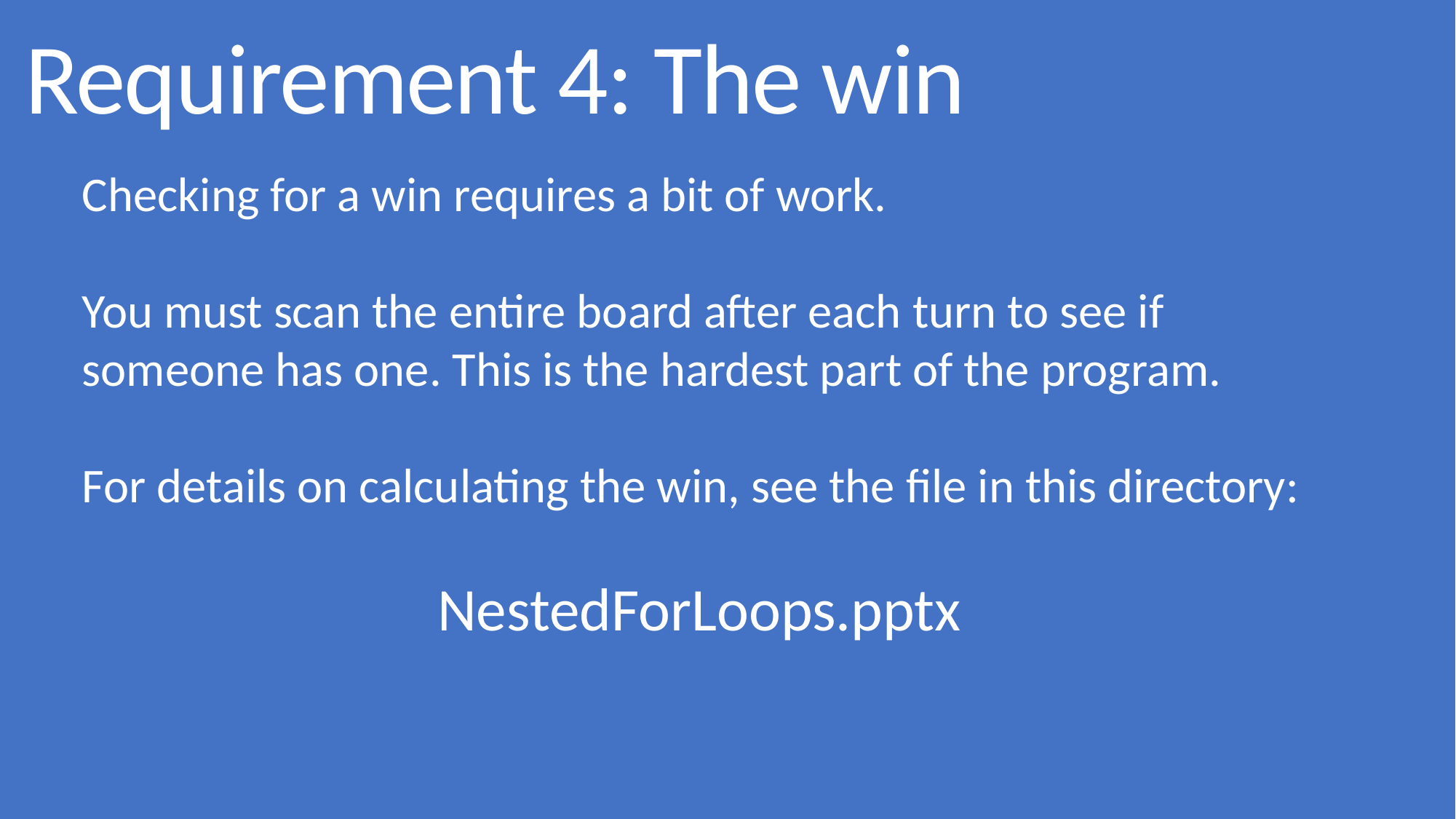

# Requirement 4: The win
Checking for a win requires a bit of work.

You must scan the entire board after each turn to see if someone has one. This is the hardest part of the program.

For details on calculating the win, see the file in this directory:

NestedForLoops.pptx